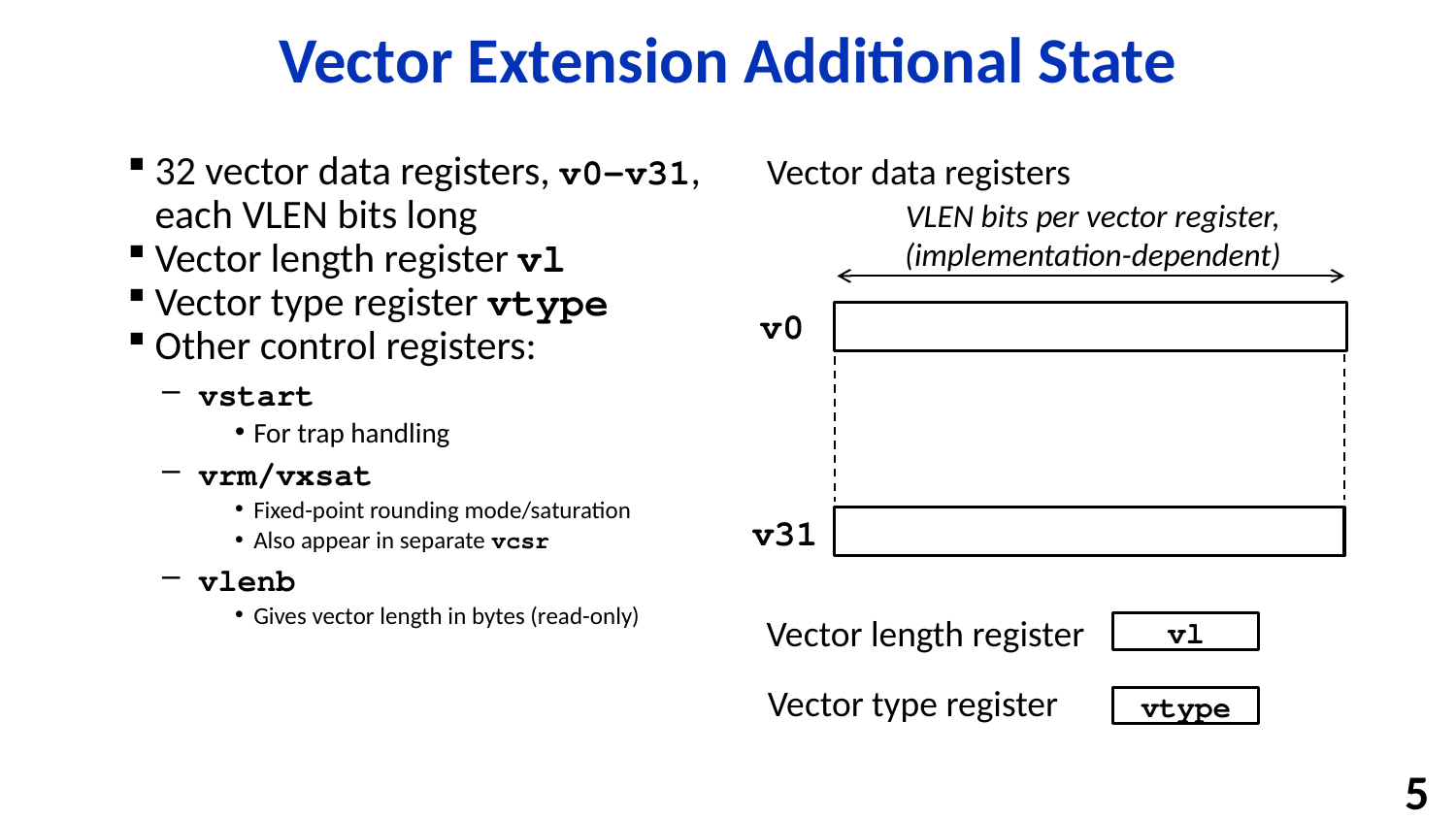

# Vector Extension Additional State
Vector data registers
32 vector data registers, v0-v31, each VLEN bits long
Vector length register vl
Vector type register vtype
Other control registers:
vstart
For trap handling
vrm/vxsat
Fixed-point rounding mode/saturation
Also appear in separate vcsr
vlenb
Gives vector length in bytes (read-only)

VLEN bits per vector register, (implementation-dependent)
v0

v31

Vector length register
vl
Vector type register
vtype
5